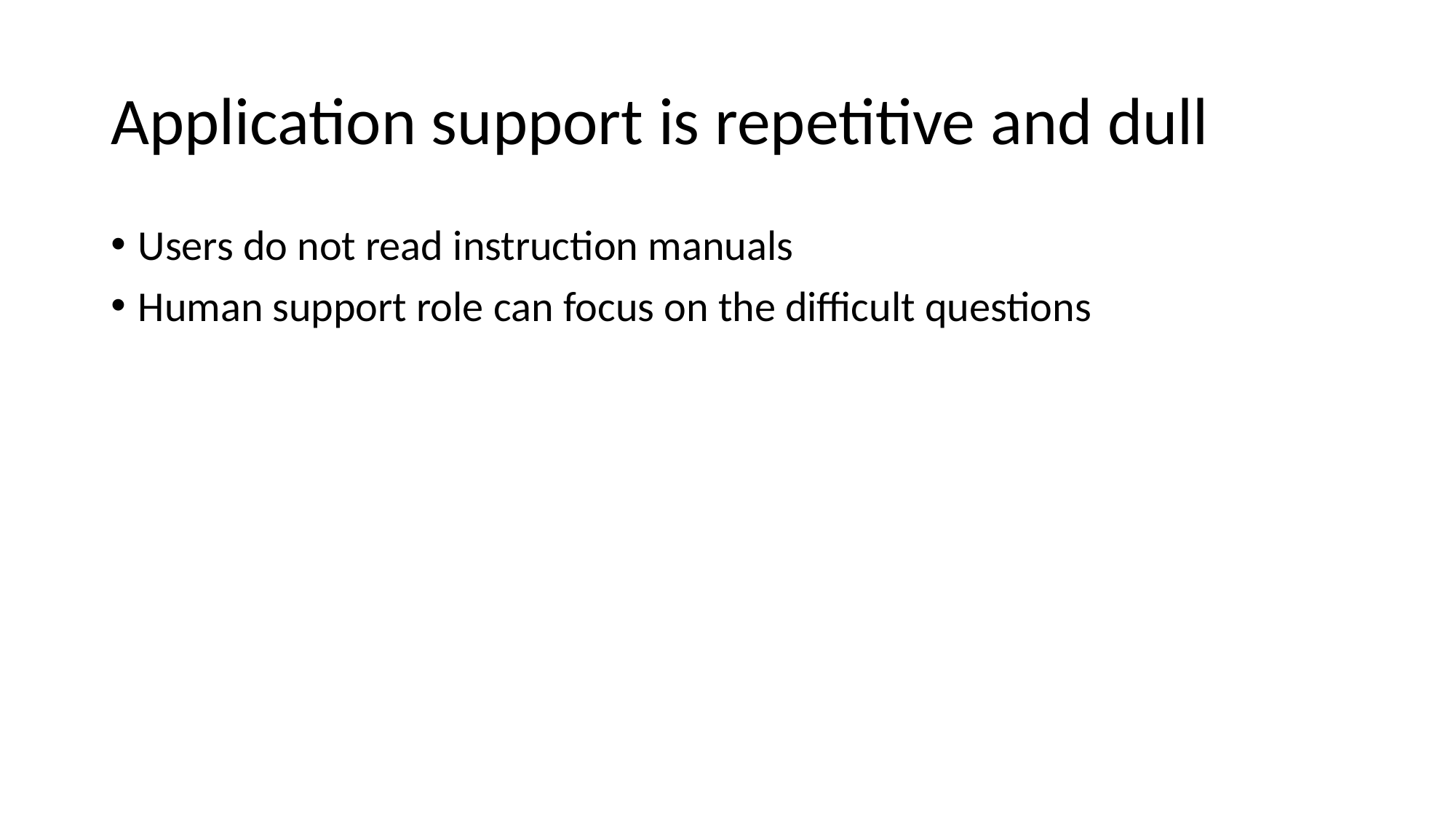

# Application support is repetitive and dull
Users do not read instruction manuals
Human support role can focus on the difficult questions